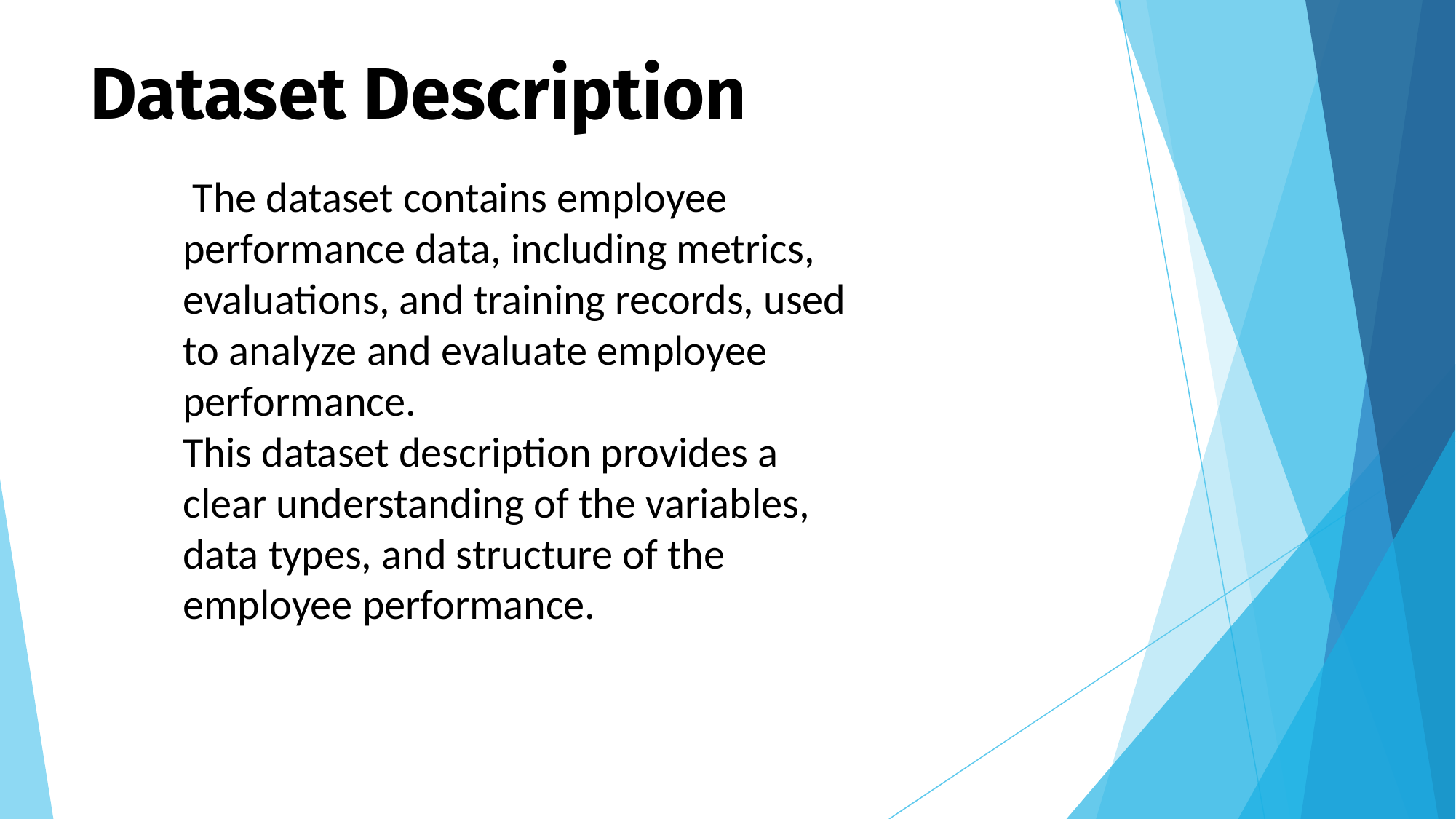

# Dataset Description
 The dataset contains employee performance data, including metrics, evaluations, and training records, used to analyze and evaluate employee performance.
This dataset description provides a clear understanding of the variables, data types, and structure of the employee performance.